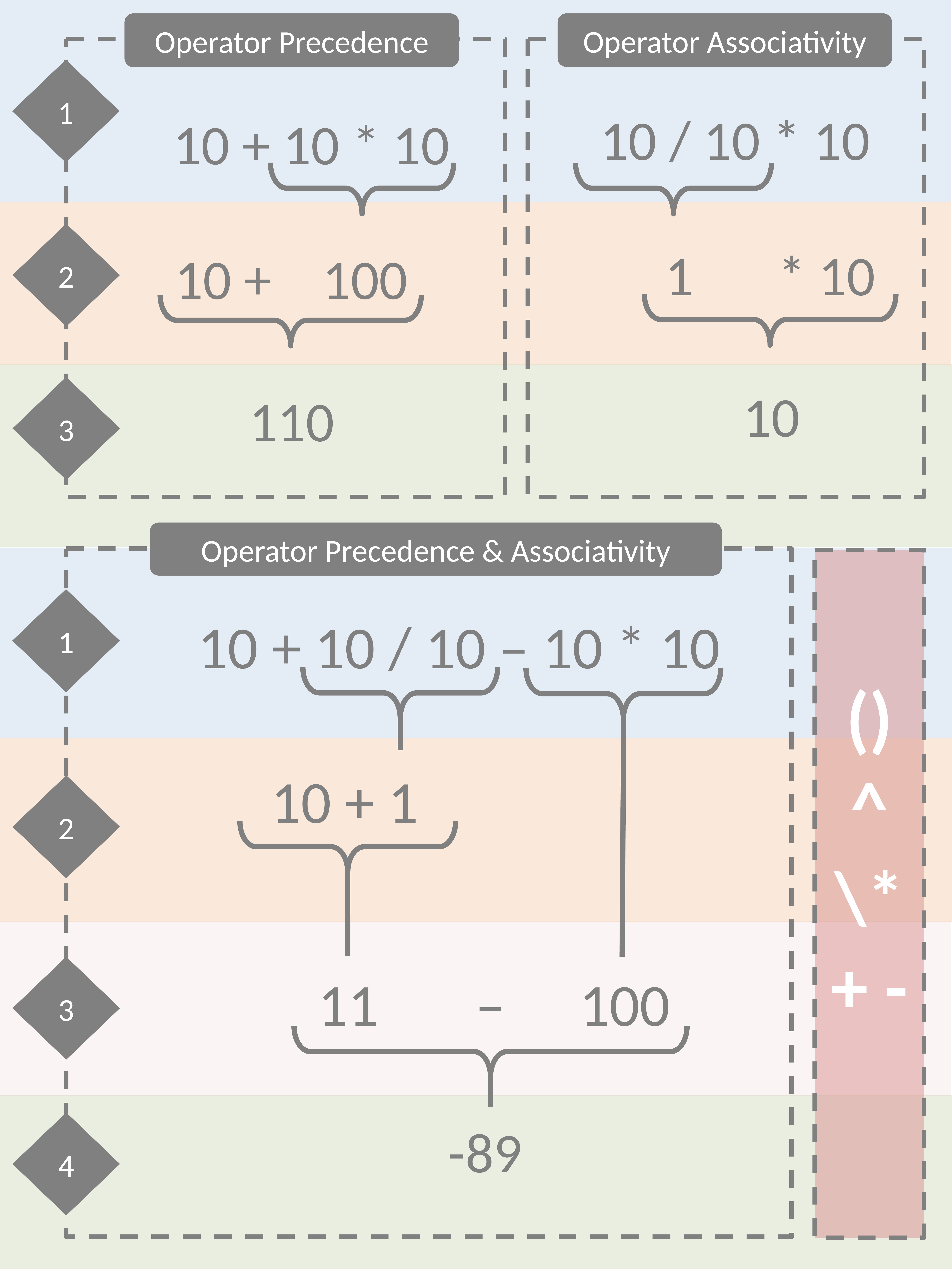

Operator Precedence
Operator Associativity

1

10 / 10 * 10
10 + 10 * 10

2
1       * 10
10 +    100

3
10
110
Operator Precedence & Associativity

()
^
\*
+ -

1

10 + 10 / 10 – 10 * 10

10 + 1
2

3
11        –       100

4
-89